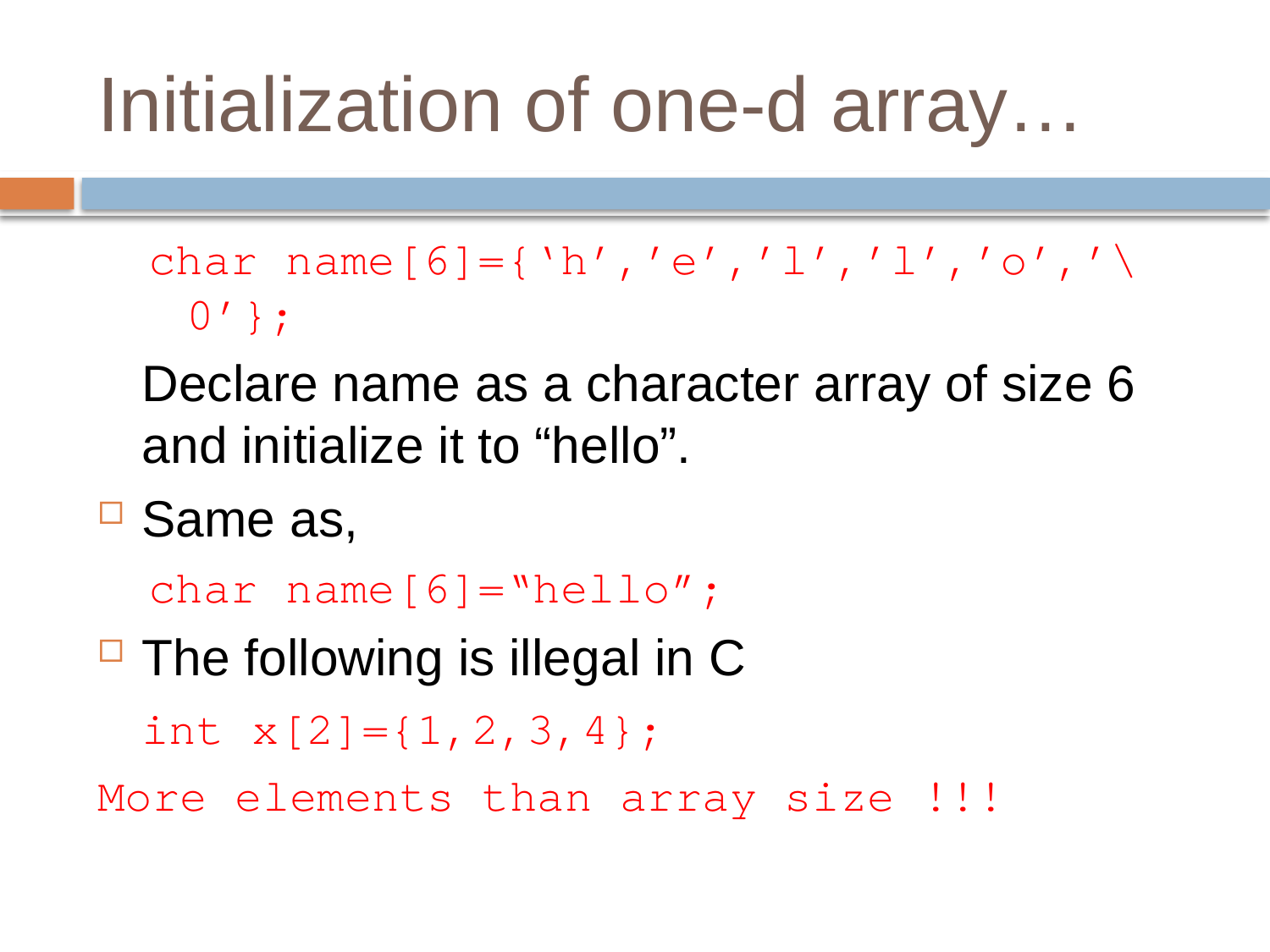

# Initialization of one-d array…
char name[6]={‘h’,’e’,’l’,’l’,’o’,’\0’};
	Declare name as a character array of size 6 and initialize it to “hello”.
Same as,
char name[6]=“hello”;
The following is illegal in C
	int x[2]={1,2,3,4};
More elements than array size !!!